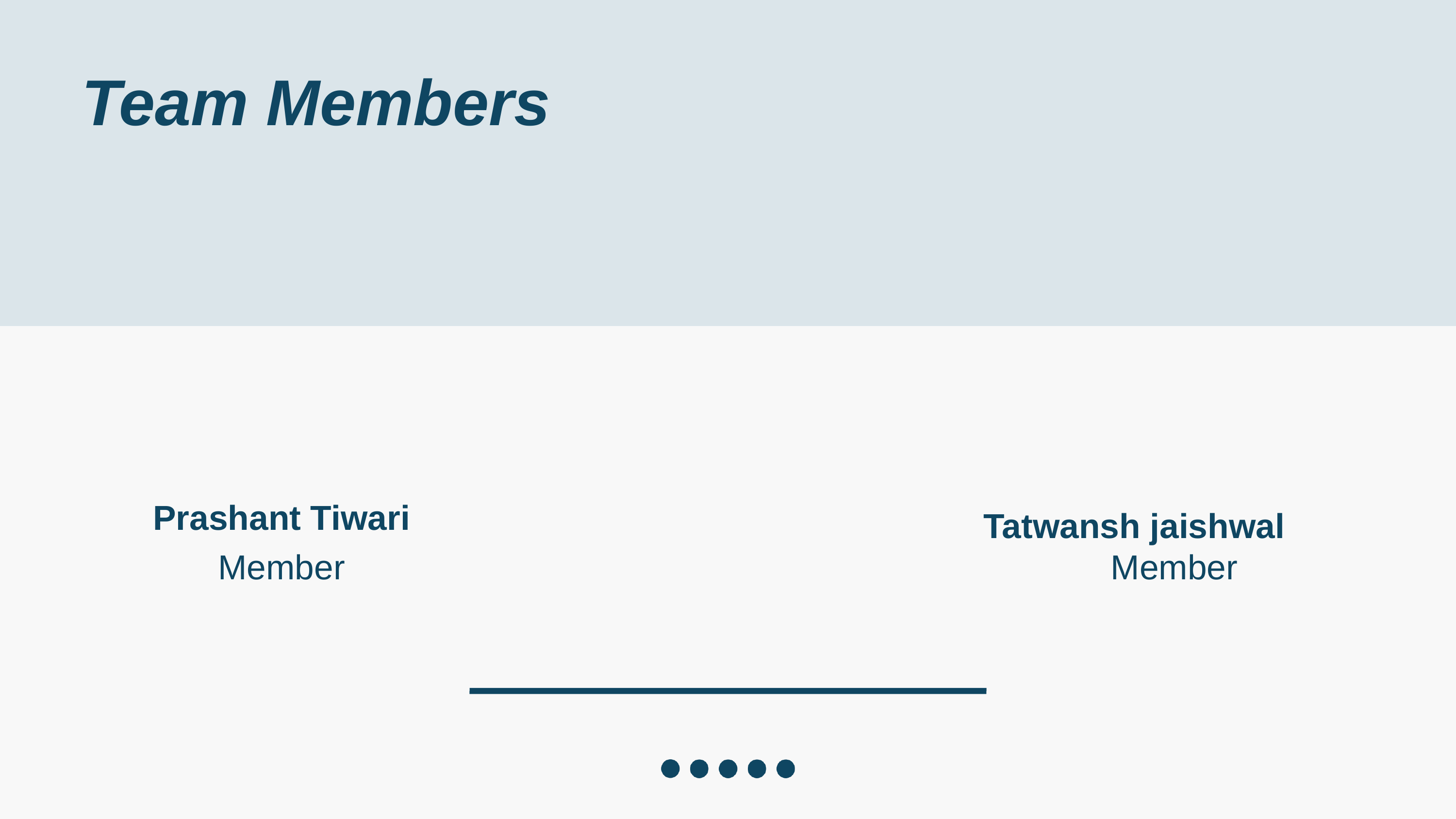

Team Members
Prashant Tiwari
Tatwansh jaishwal
Member
Member